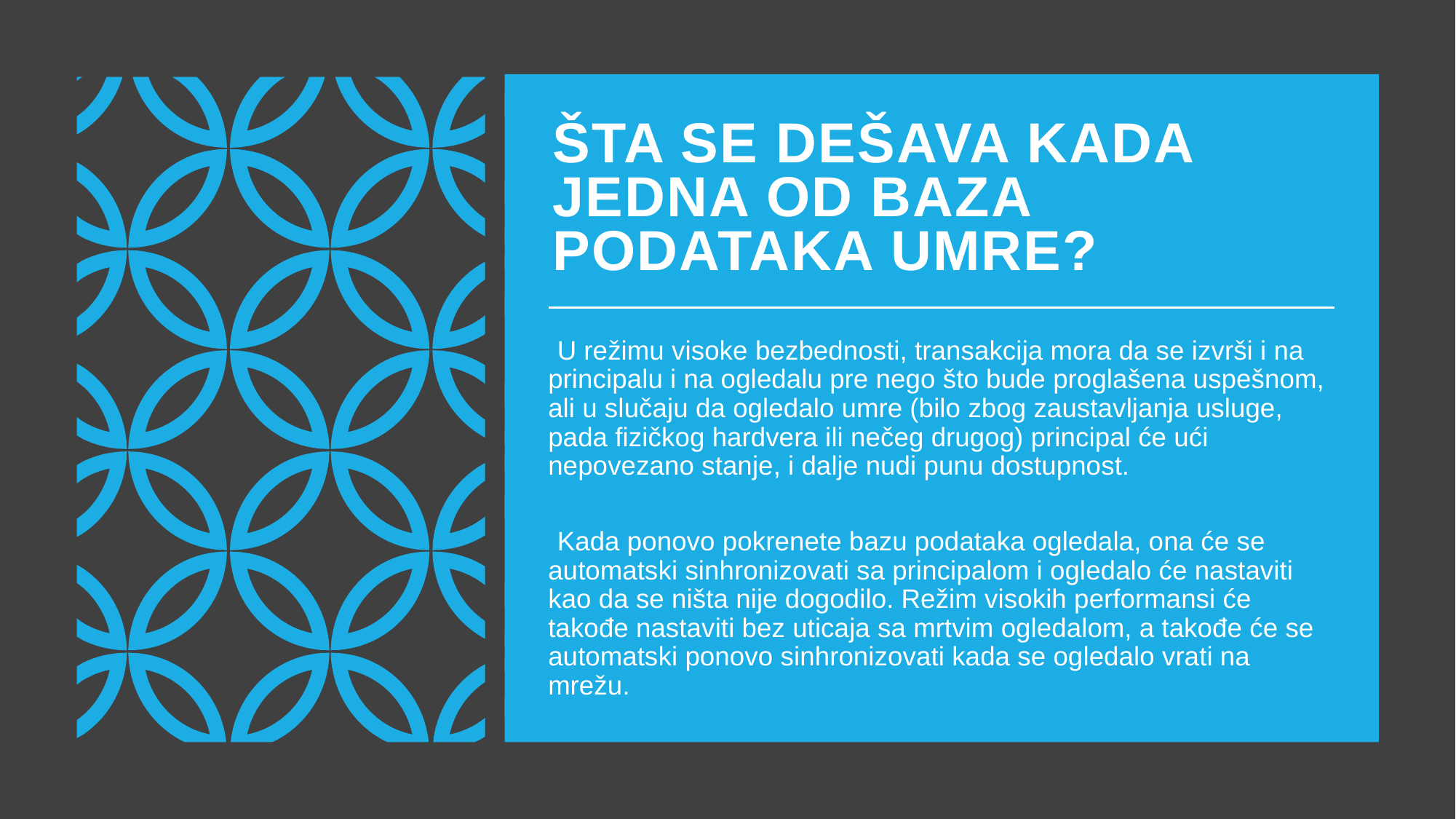

Šta se dešava kada jedna od baza podataka umre?

U režimu visoke bezbednosti, transakcija mora da se izvrši i na principalu i na ogledalu pre nego što bude proglašena uspešnom, ali u slučaju da ogledalo umre (bilo zbog zaustavljanja usluge, pada fizičkog hardvera ili nečeg drugog) principal će ući nepovezano stanje, i dalje nudi punu dostupnost.

Kada ponovo pokrenete bazu podataka ogledala, ona će se automatski sinhronizovati sa principalom i ogledalo će nastaviti kao da se ništa nije dogodilo. Režim visokih performansi će takođe nastaviti bez uticaja sa mrtvim ogledalom, a takođe će se automatski ponovo sinhronizovati kada se ogledalo vrati na mrežu.